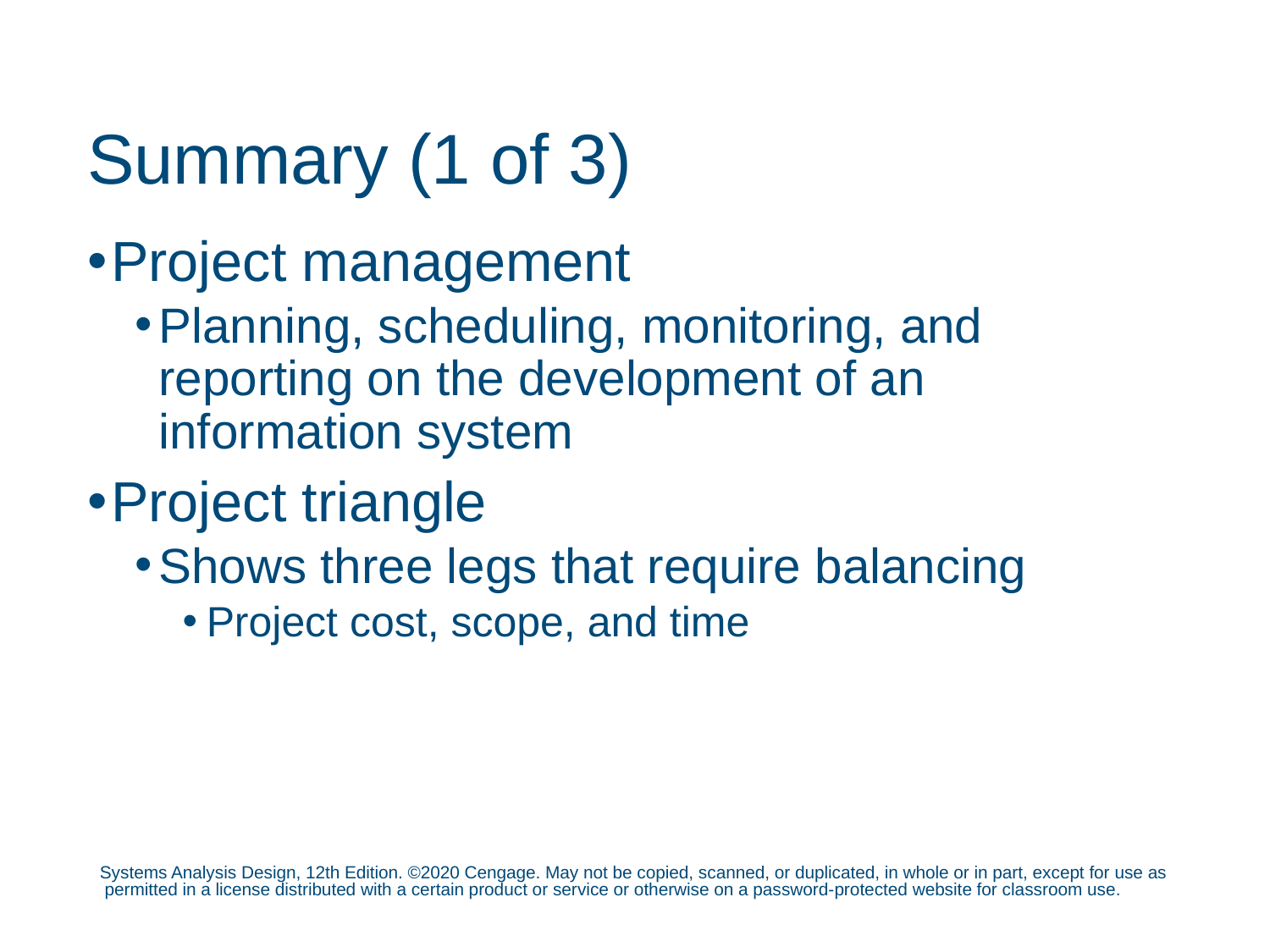

# Summary (1 of 3)
Project management
Planning, scheduling, monitoring, and reporting on the development of an information system
Project triangle
Shows three legs that require balancing
Project cost, scope, and time
Systems Analysis Design, 12th Edition. ©2020 Cengage. May not be copied, scanned, or duplicated, in whole or in part, except for use as permitted in a license distributed with a certain product or service or otherwise on a password-protected website for classroom use.